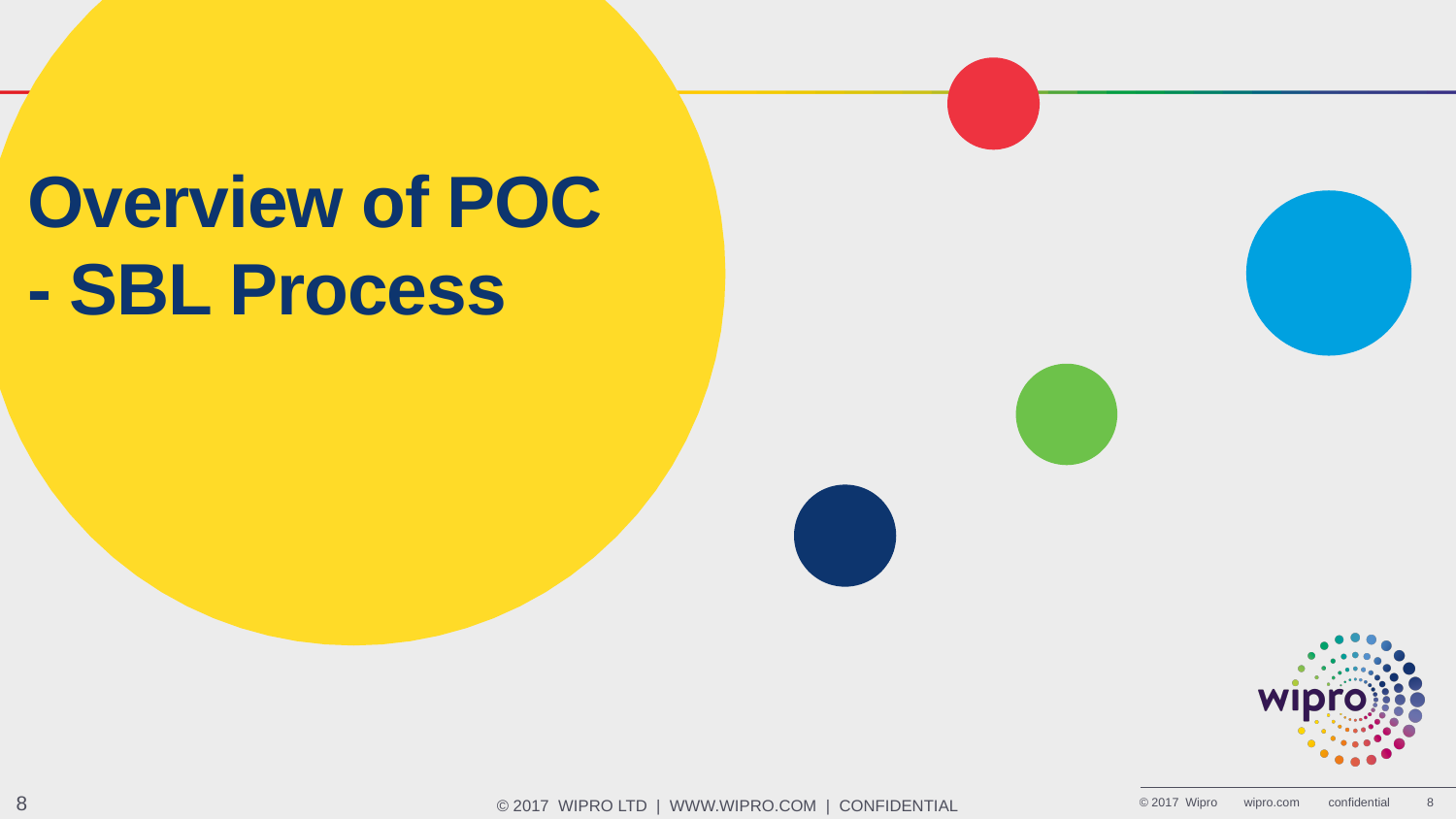

# Overview of POC - SBL Process